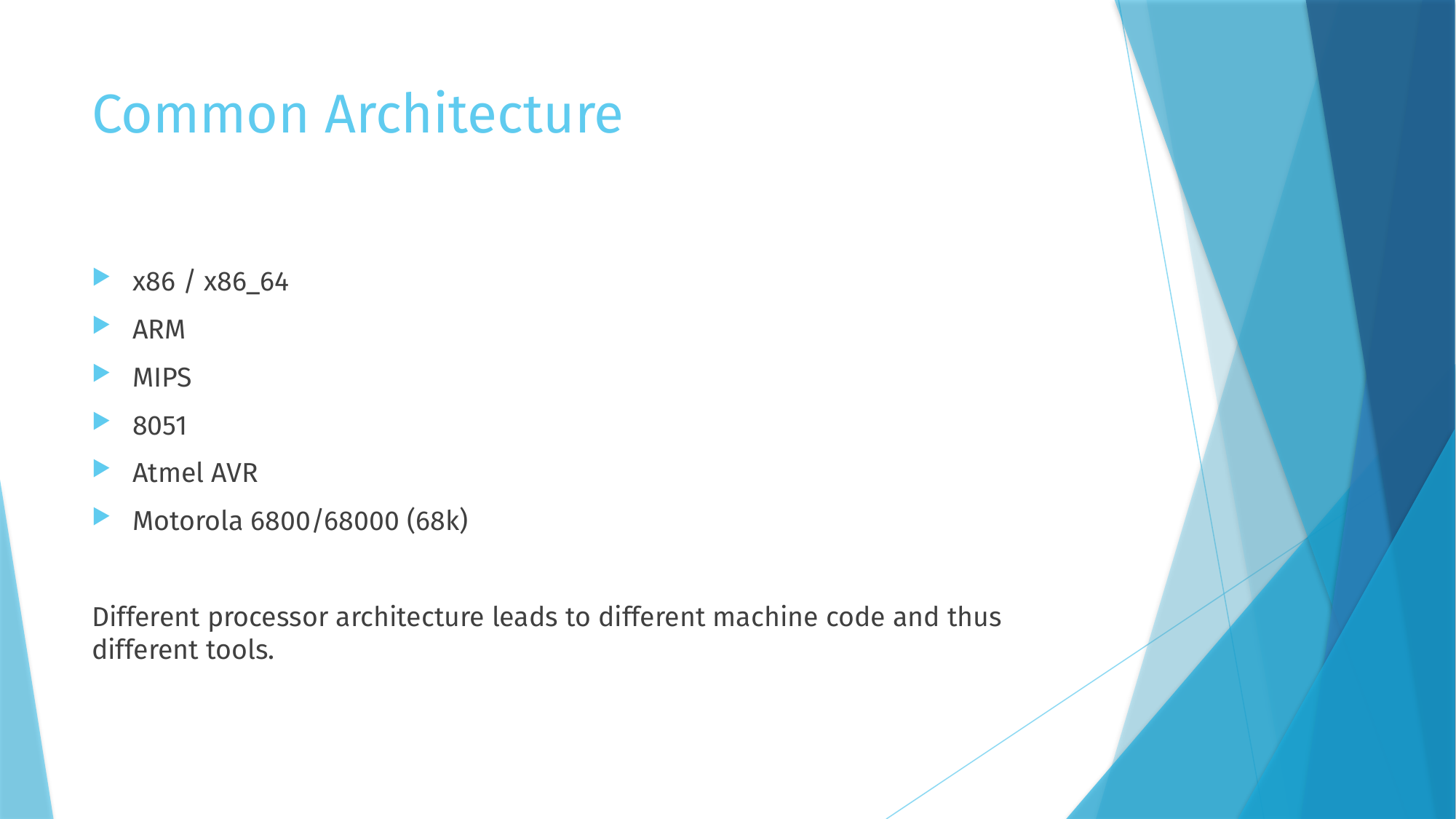

# Common Architecture
x86 / x86_64
ARM
MIPS
8051
Atmel AVR
Motorola 6800/68000 (68k)

Different processor architecture leads to different machine code and thus different tools.